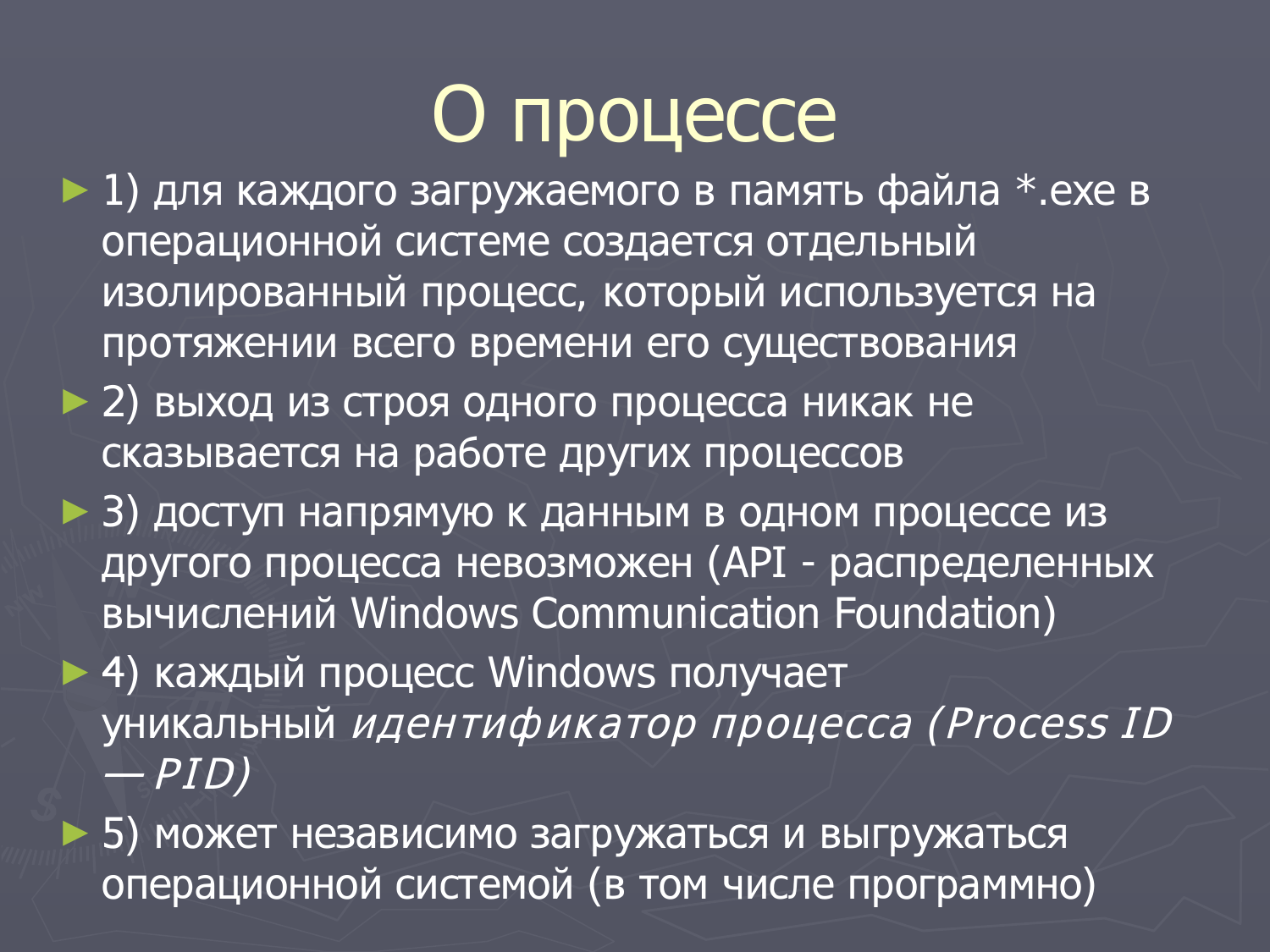

# О процессе
1) для каждого загружаемого в память файла *.ехе в операционной системе создается отдельный изолированный процесс, который используется на протяжении всего времени его существования
2) выход из строя одного процесса никак не сказывается на работе других процессов
3) доступ напрямую к данным в одном процессе из другого процесса невозможен (API - распределенных вычислений Windows Communication Foundation)
4) каждый процесс Windows получает уникальный идентификатор процесса (Process ID — PID)
5) может независимо загружаться и выгружаться операционной системой (в том числе программно)